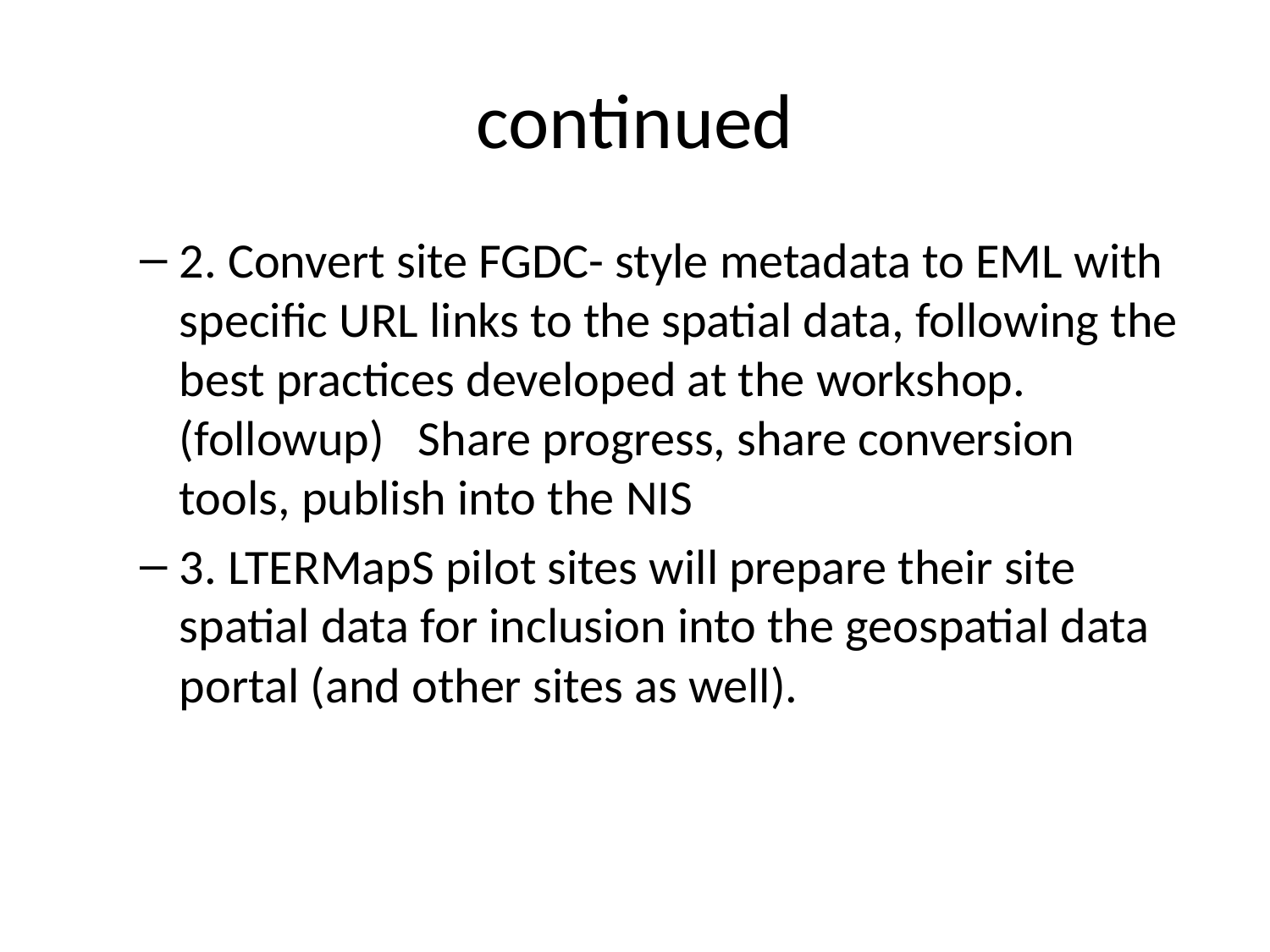

# continued
2. Convert site FGDC- style metadata to EML with specific URL links to the spatial data, following the best practices developed at the workshop. (followup)   Share progress, share conversion tools, publish into the NIS
3. LTERMapS pilot sites will prepare their site spatial data for inclusion into the geospatial data portal (and other sites as well).